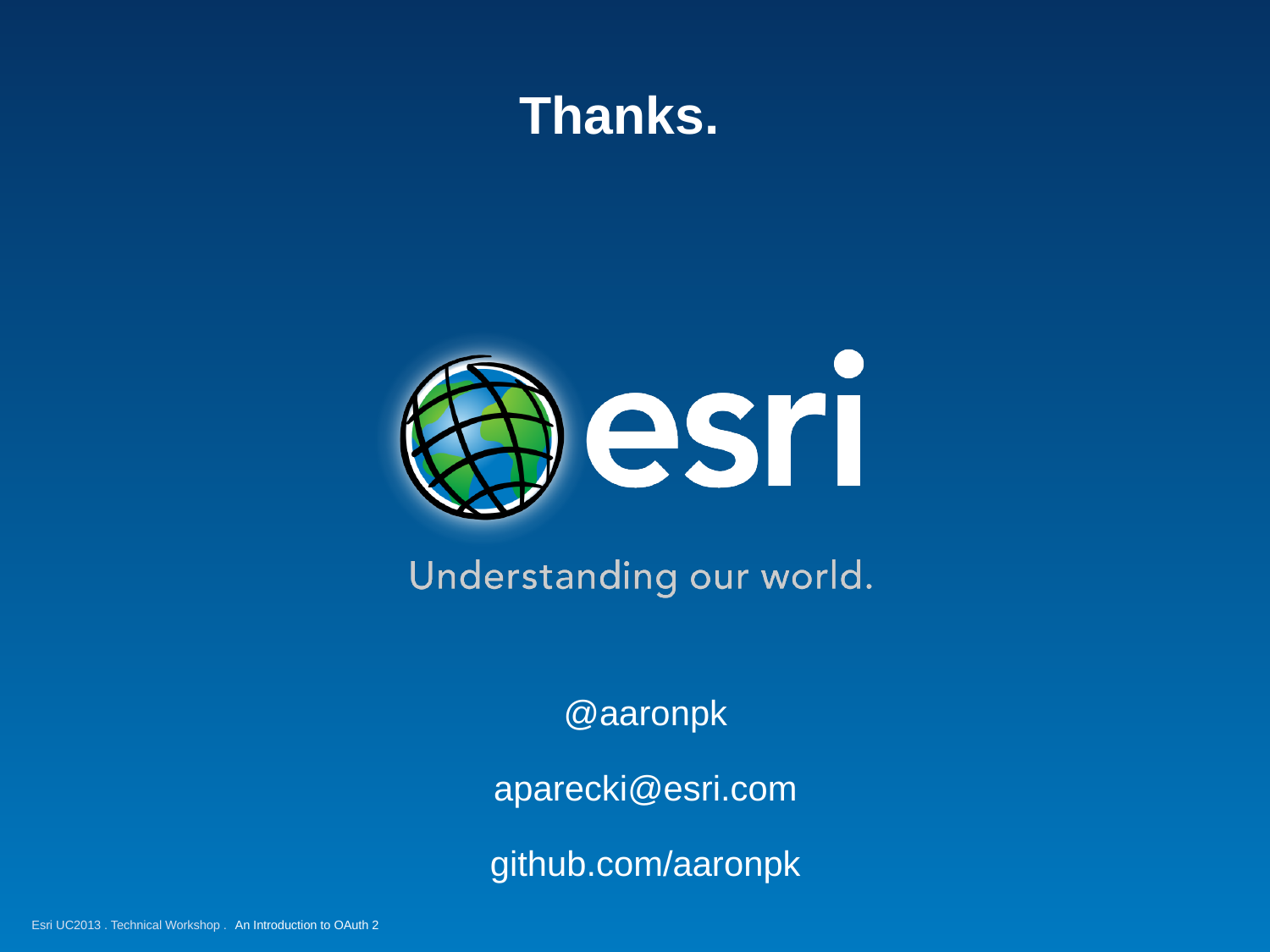

Thanks.
@aaronpk
aparecki@esri.com
github.com/aaronpk
An Introduction to OAuth 2